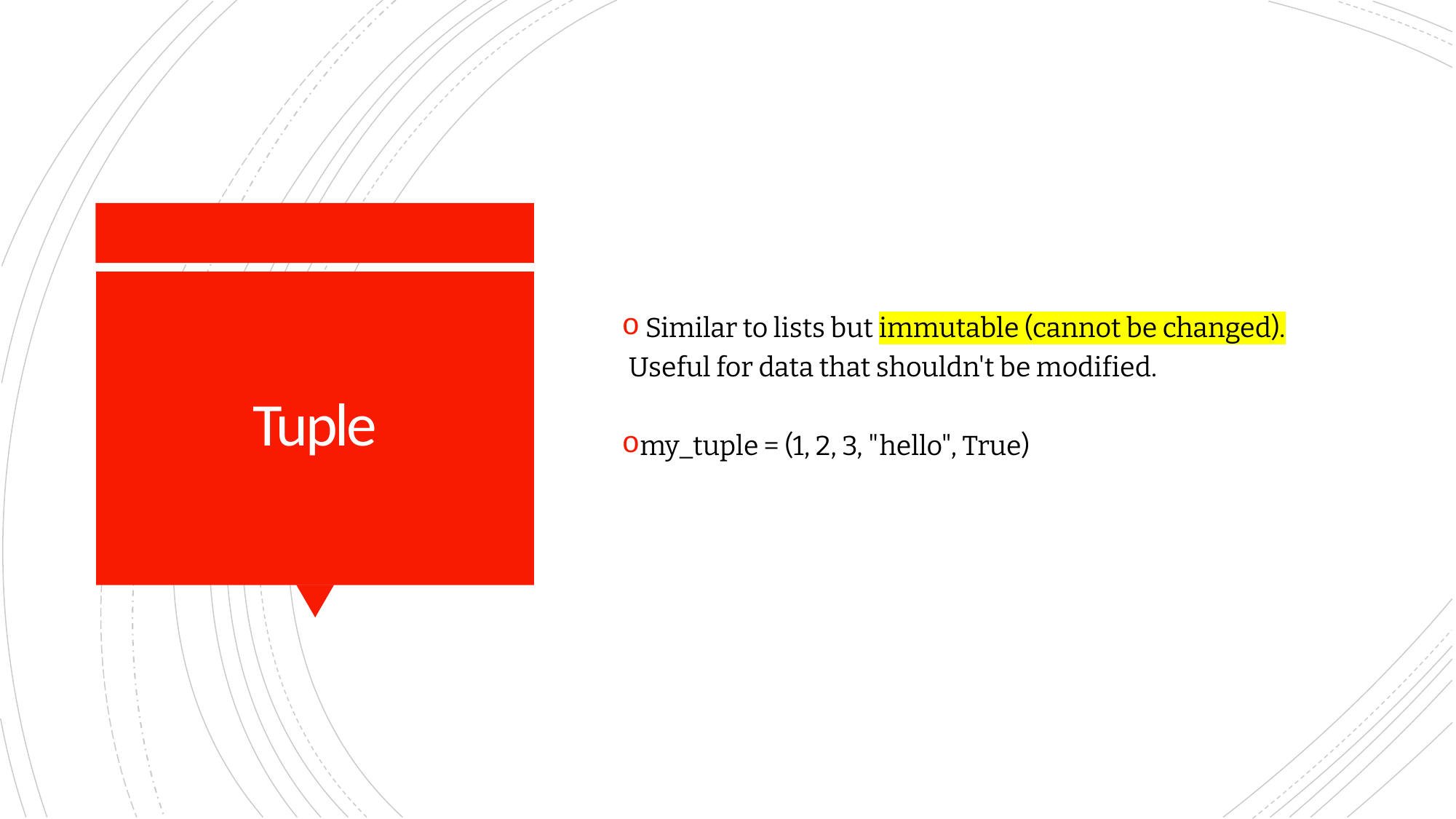

Similar to lists but immutable (cannot be changed). Useful for data that shouldn't be modified.

my_tuple = (1, 2, 3, "hello", True)

# Tuple